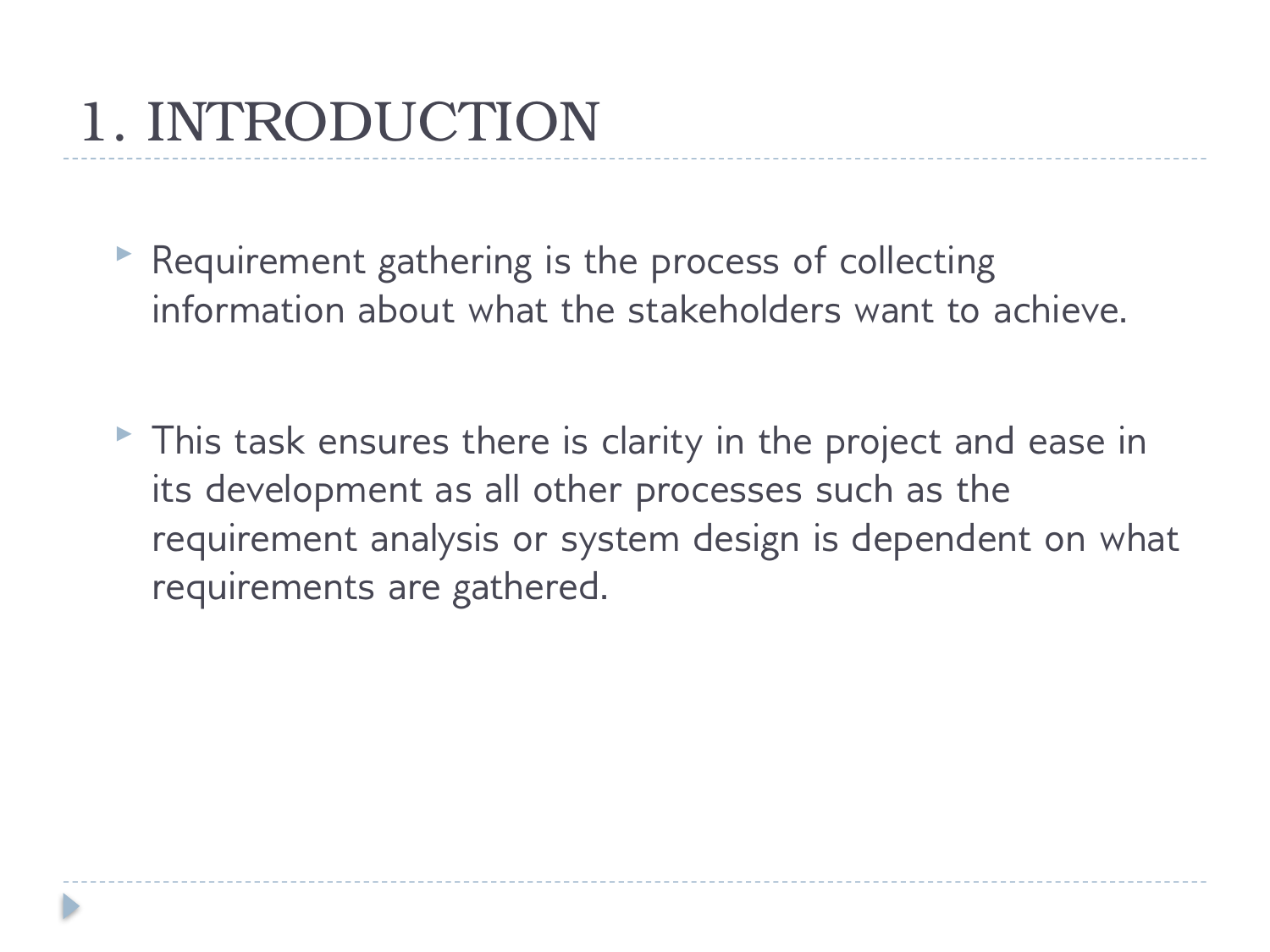

# 1. INTRODUCTION

Requirement gathering is the process of collecting information about what the stakeholders want to achieve.

This task ensures there is clarity in the project and ease in its development as all other processes such as the requirement analysis or system design is dependent on what requirements are gathered.